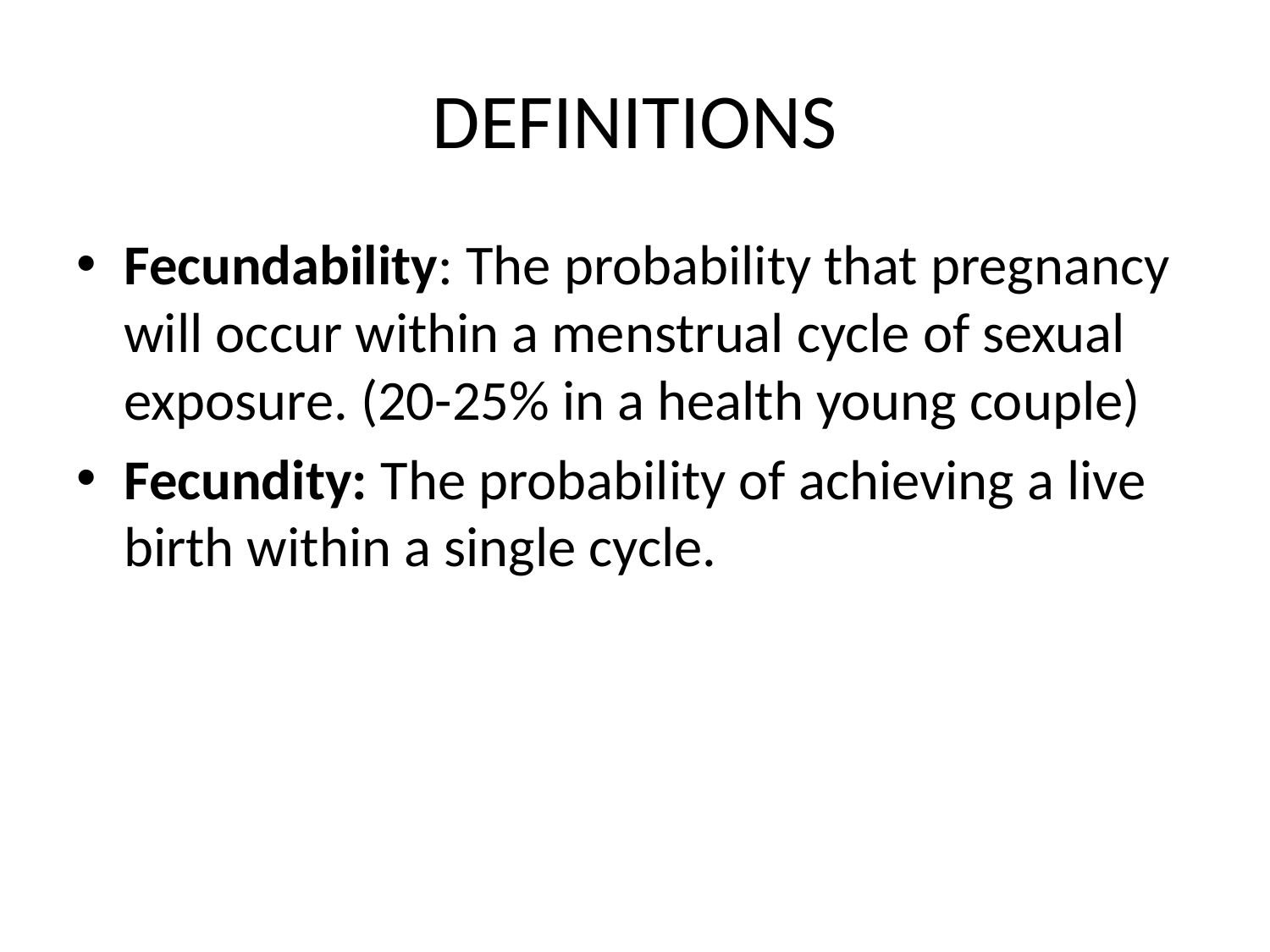

# DEFINITIONS
Fecundability: The probability that pregnancy will occur within a menstrual cycle of sexual exposure. (20-25% in a health young couple)
Fecundity: The probability of achieving a live birth within a single cycle.